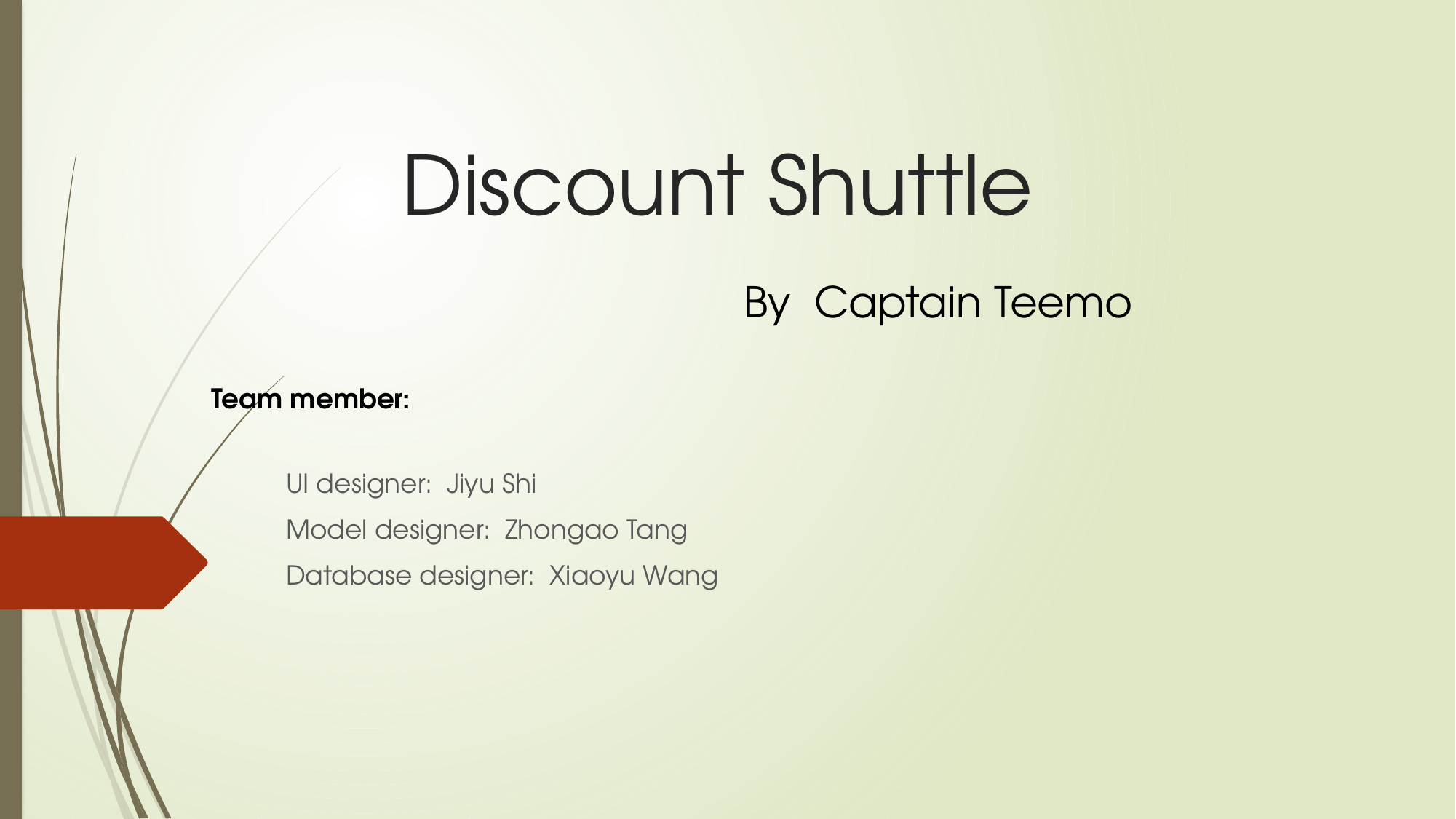

# Discount Shuttle
By  Captain Teemo
Team member:
UI designer:  Jiyu Shi
Model designer:  Zhongao Tang
Database designer:  Xiaoyu Wang